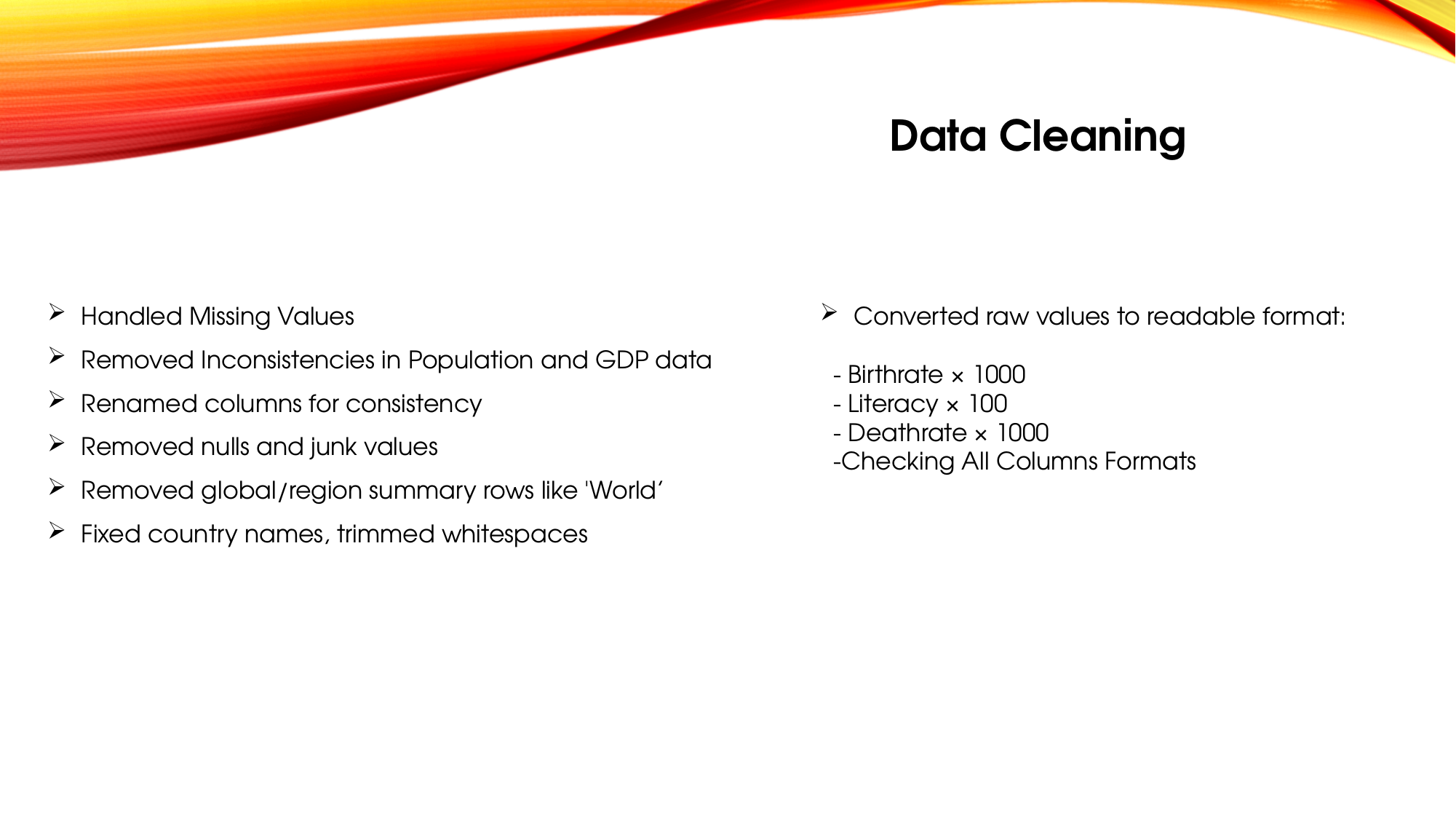

Data Cleaning
Handled Missing Values
Removed Inconsistencies in Population and GDP data
Renamed columns for consistency
Removed nulls and junk values
Removed global/region summary rows like 'World’
Fixed country names, trimmed whitespaces

Converted raw values to readable format:

  - Birthrate × 1000
  - Literacy × 100
  - Deathrate × 1000
  -Checking All Columns Formats